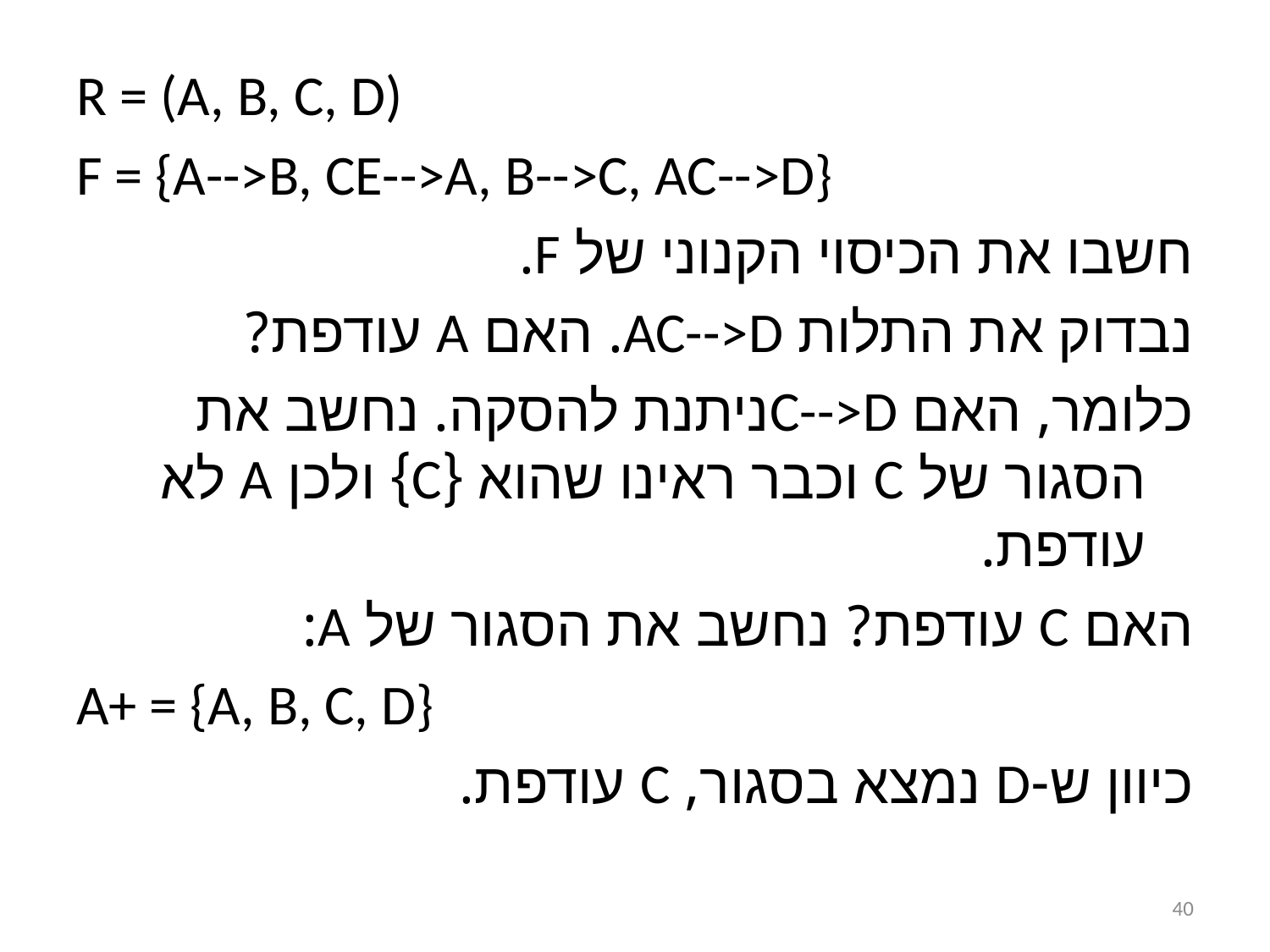

R = (A, B, C, D)
F = {A-->B, CE-->A, B-->C, AC-->D}
חשבו את הכיסוי הקנוני של F.
נבדוק את התלות AC-->D. האם A עודפת?
כלומר, האם C-->Dניתנת להסקה. נחשב את הסגור של C וכבר ראינו שהוא {C} ולכן A לא עודפת.
האם C עודפת? נחשב את הסגור של A:
A+ = {A, B, C, D}
כיוון ש-D נמצא בסגור, C עודפת.
40